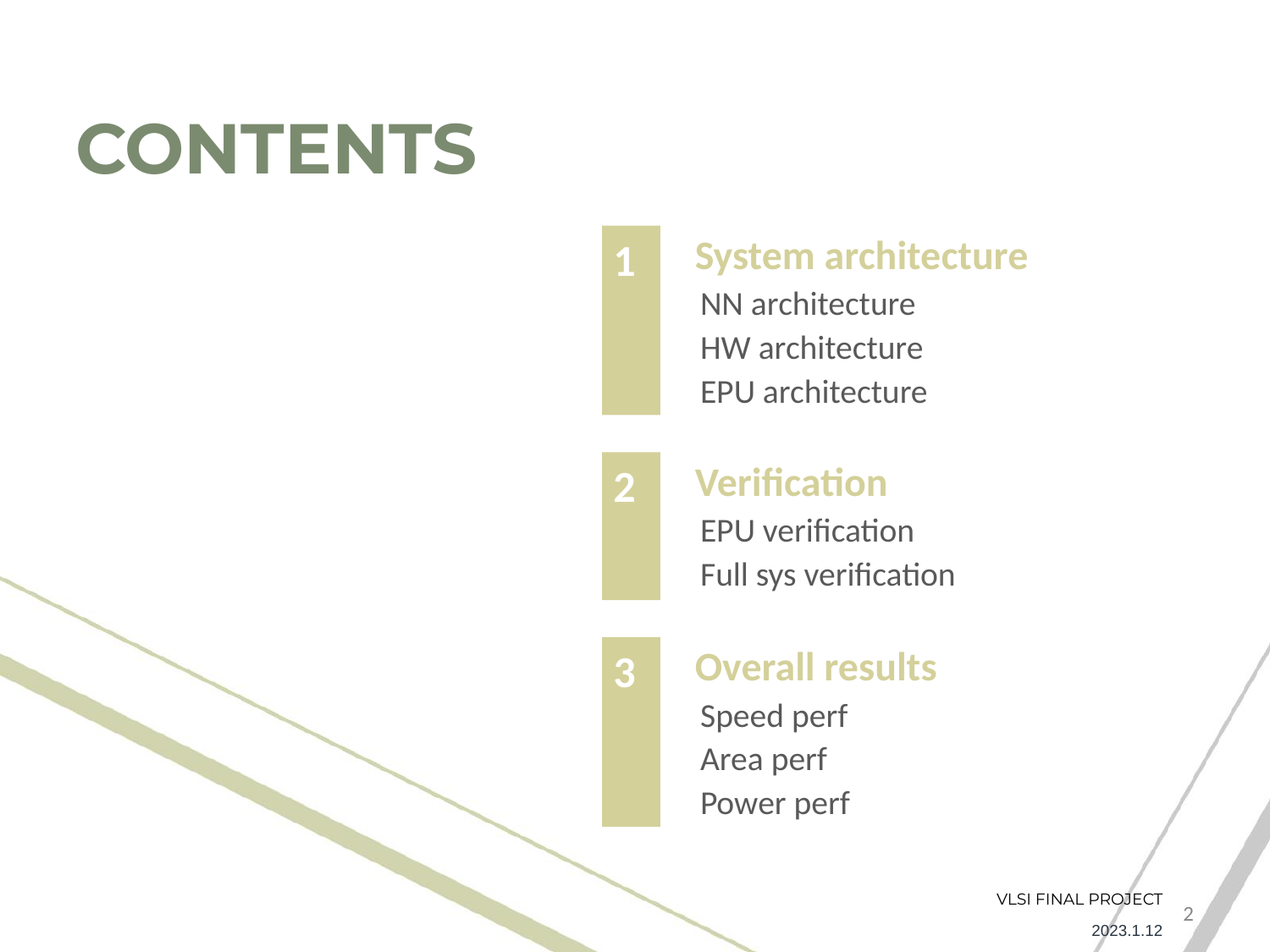

CONTENTS
System architecture
1
NN architecture
HW architecture
EPU architecture

Verification
2

EPU verification
Full sys verification
Overall results
3
Speed perf
Area perf
Power perf

VLSI FINAL PROJECT
2023.1.12
2